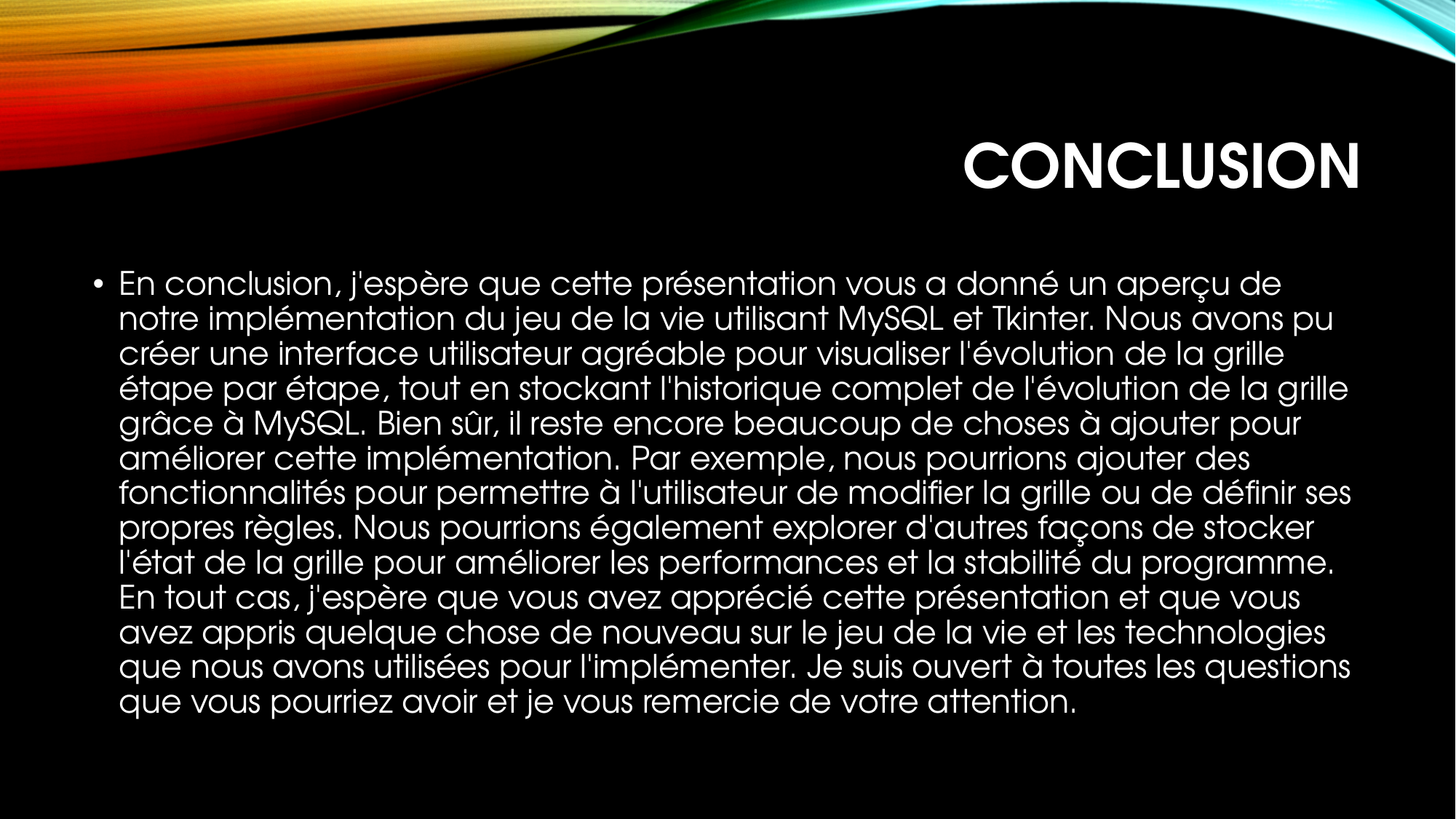

# conclusion
En conclusion, j'espère que cette présentation vous a donné un aperçu de notre implémentation du jeu de la vie utilisant MySQL et Tkinter. Nous avons pu créer une interface utilisateur agréable pour visualiser l'évolution de la grille étape par étape, tout en stockant l'historique complet de l'évolution de la grille grâce à MySQL. Bien sûr, il reste encore beaucoup de choses à ajouter pour améliorer cette implémentation. Par exemple, nous pourrions ajouter des fonctionnalités pour permettre à l'utilisateur de modifier la grille ou de définir ses propres règles. Nous pourrions également explorer d'autres façons de stocker l'état de la grille pour améliorer les performances et la stabilité du programme. En tout cas, j'espère que vous avez apprécié cette présentation et que vous avez appris quelque chose de nouveau sur le jeu de la vie et les technologies que nous avons utilisées pour l'implémenter. Je suis ouvert à toutes les questions que vous pourriez avoir et je vous remercie de votre attention.